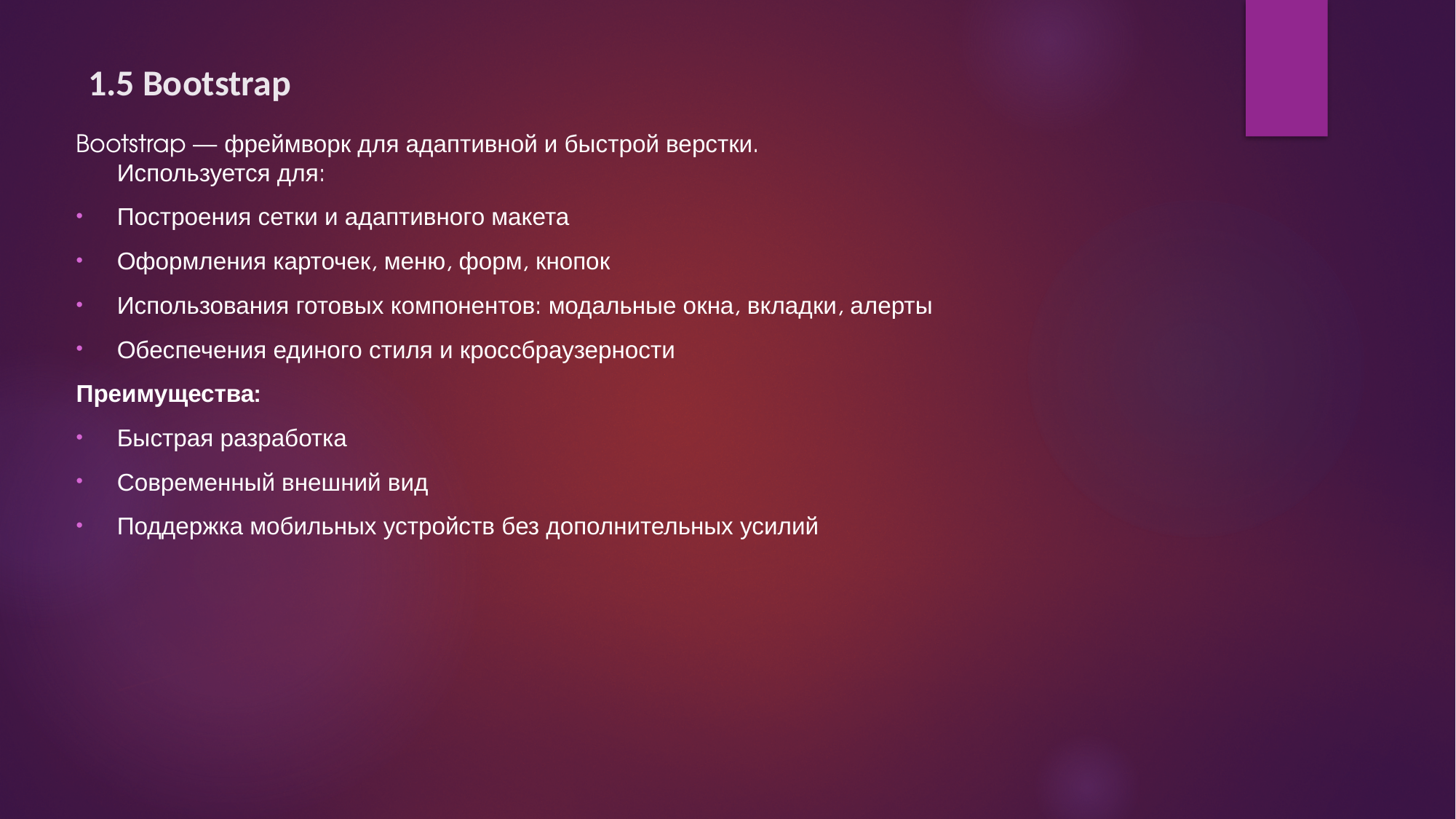

# 1.5 Bootstrap
Bootstrap — фреймворк для адаптивной и быстрой верстки.
Используется для:
Построения сетки и адаптивного макета
Оформления карточек, меню, форм, кнопок
Использования готовых компонентов: модальные окна, вкладки, алерты
Обеспечения единого стиля и кроссбраузерности
Преимущества:
Быстрая разработка
Современный внешний вид
Поддержка мобильных устройств без дополнительных усилий